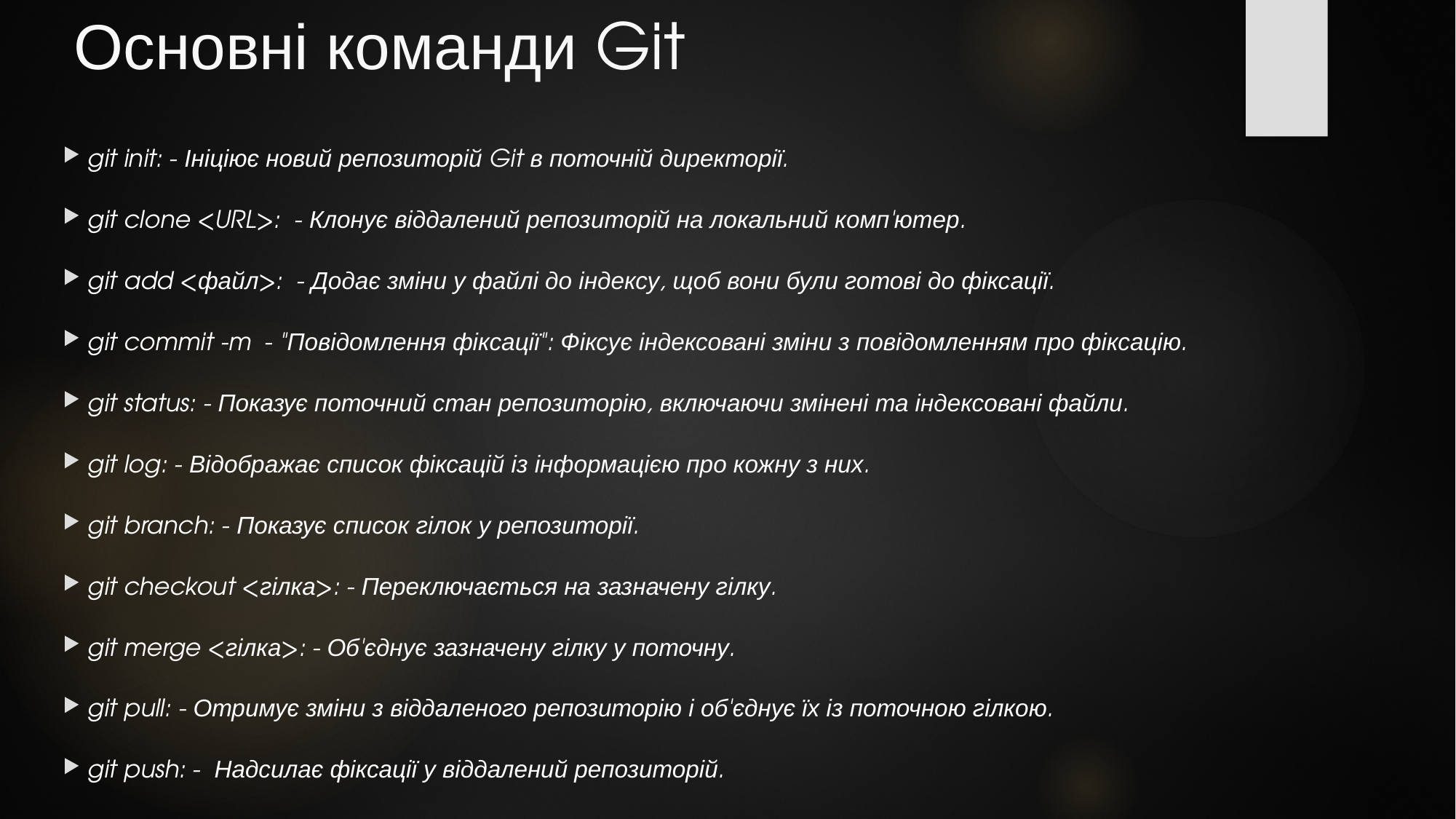

# Основні команди Git
 git init: - Ініціює новий репозиторій Git в поточній директорії.

 git clone <URL>:  - Клонує віддалений репозиторій на локальний комп'ютер.

 git add <файл>:  - Додає зміни у файлі до індексу, щоб вони були готові до фіксації.

 git commit -m  - "Повідомлення фіксації": Фіксує індексовані зміни з повідомленням про фіксацію.

 git status: - Показує поточний стан репозиторію, включаючи змінені та індексовані файли.

 git log: - Відображає список фіксацій із інформацією про кожну з них.

 git branch: - Показує список гілок у репозиторії.

 git checkout <гілка>: - Переключається на зазначену гілку.

 git merge <гілка>: - Об'єднує зазначену гілку у поточну.

 git pull: - Отримує зміни з віддаленого репозиторію і об'єднує їх із поточною гілкою.

 git push: -  Надсилає фіксації у віддалений репозиторій.